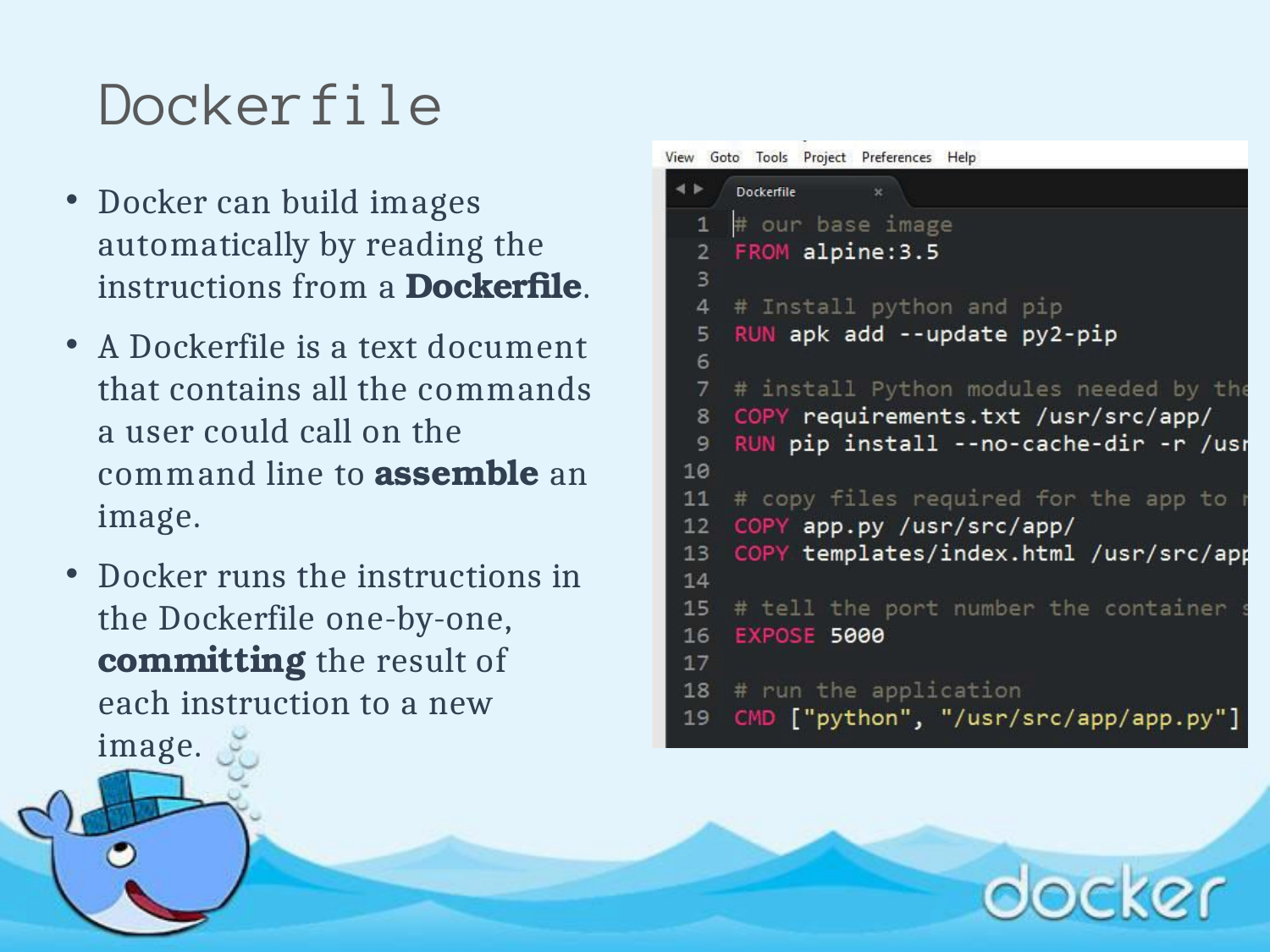

# Dockerfile

Docker can build images automatically by reading the instructions from a Dockerfile.
A Dockerfile is a text document that contains all the commands a user could call on the command line to assemble an image.
Docker runs the instructions in the Dockerfile one-by-one, committing the result of each instruction to a new image.